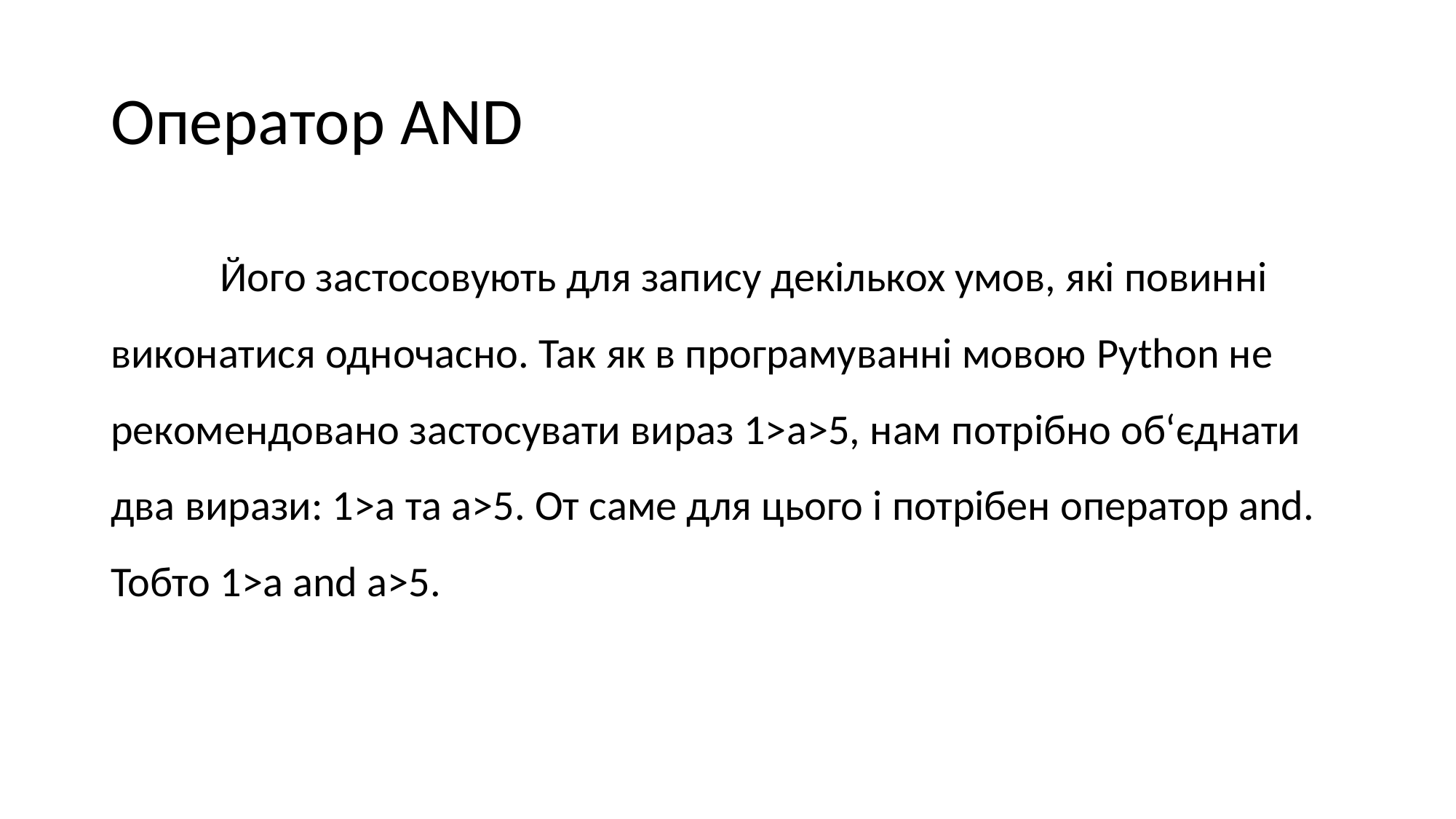

# Оператор AND
	Його застосовують для запису декількох умов, які повинні виконатися одночасно. Так як в програмуванні мовою Python не рекомендовано застосувати вираз 1>a>5, нам потрібно об‘єднати два вирази: 1>a та a>5. От саме для цього і потрібен оператор and. Тобто 1>a and a>5.